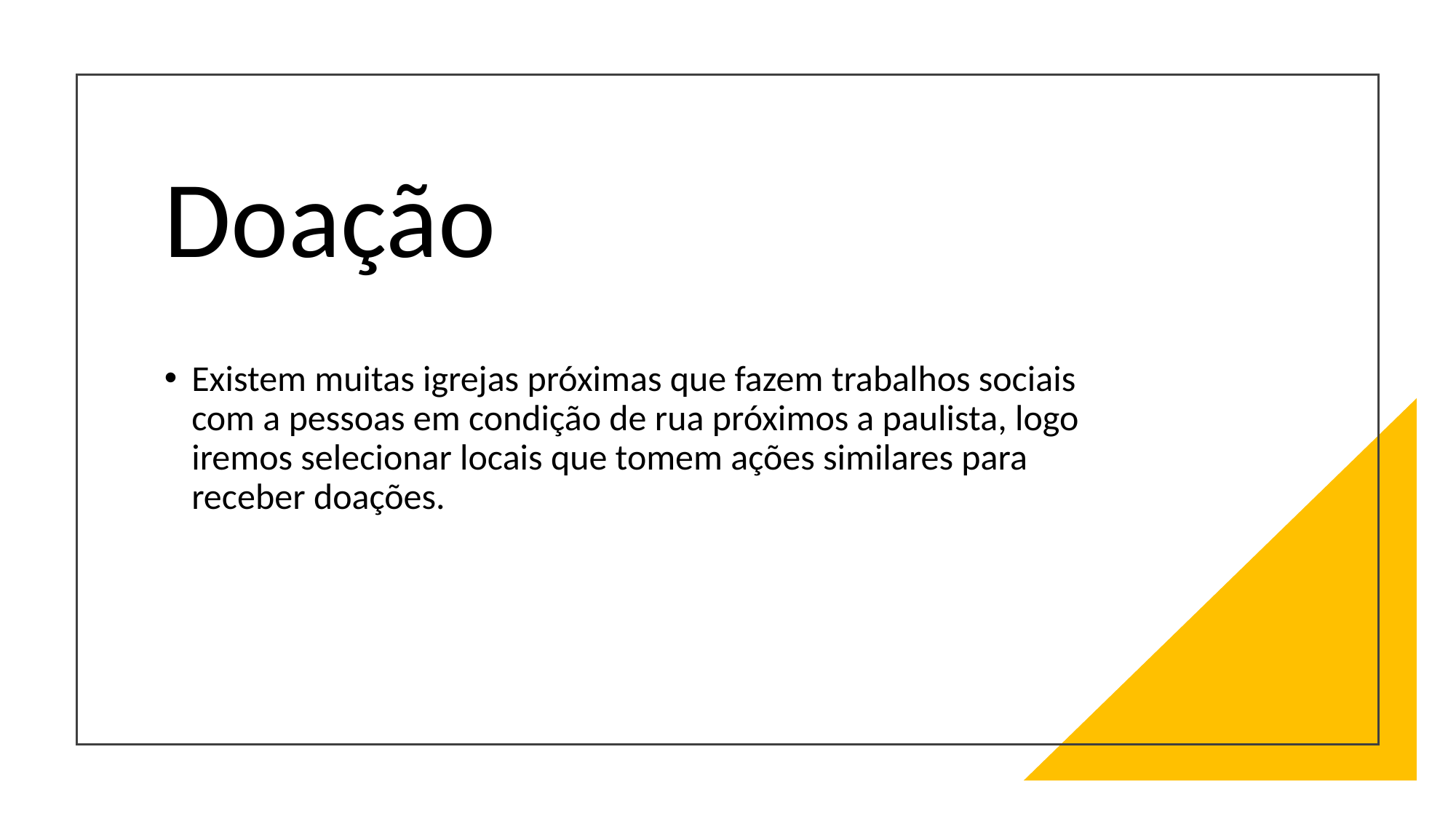

# Doação
Existem muitas igrejas próximas que fazem trabalhos sociais com a pessoas em condição de rua próximos a paulista, logo iremos selecionar locais que tomem ações similares para receber doações.